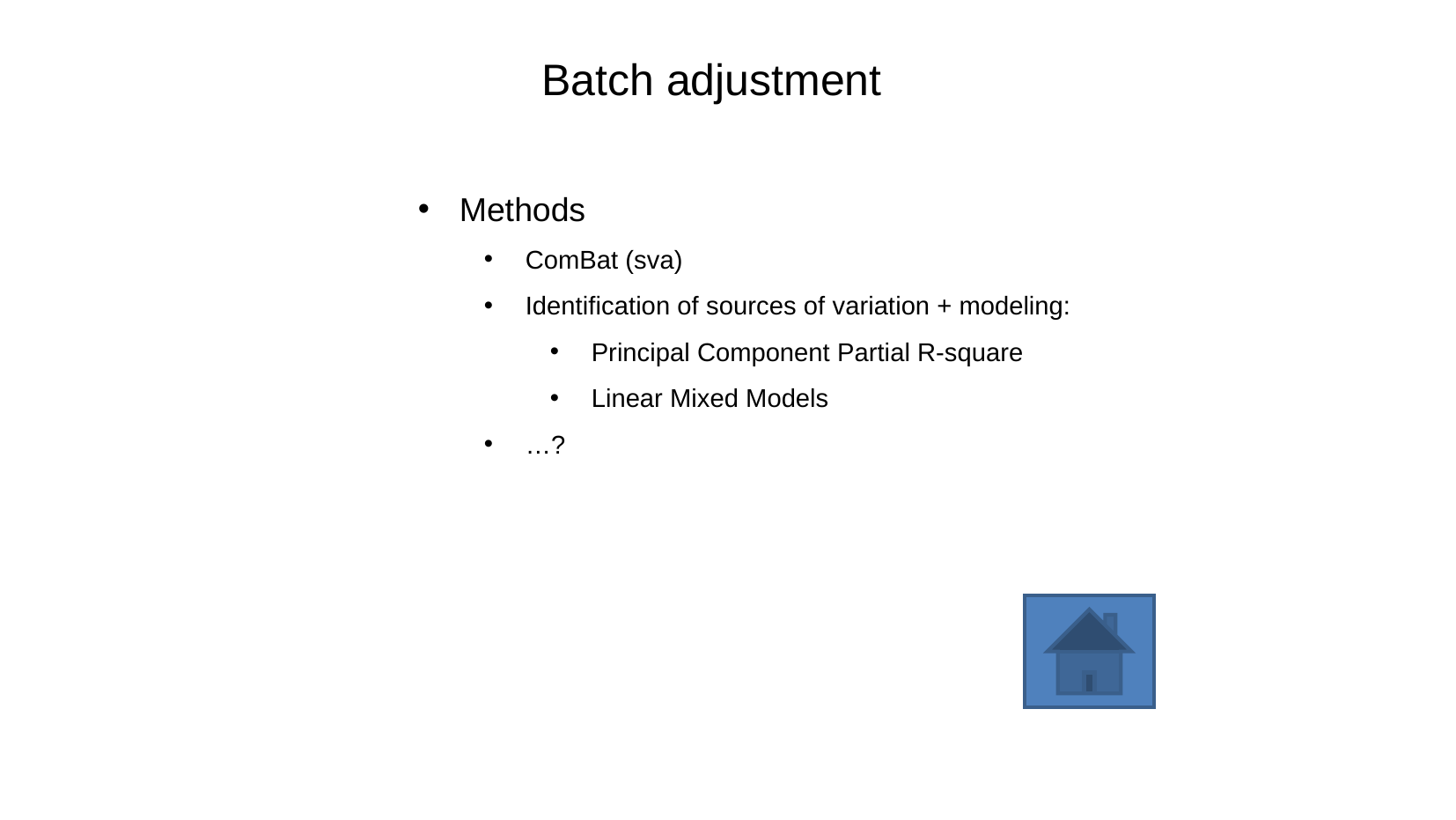

Batch adjustment

Methods
ComBat (sva)
Identification of sources of variation + modeling:
Principal Component Partial R-square
Linear Mixed Models
…?